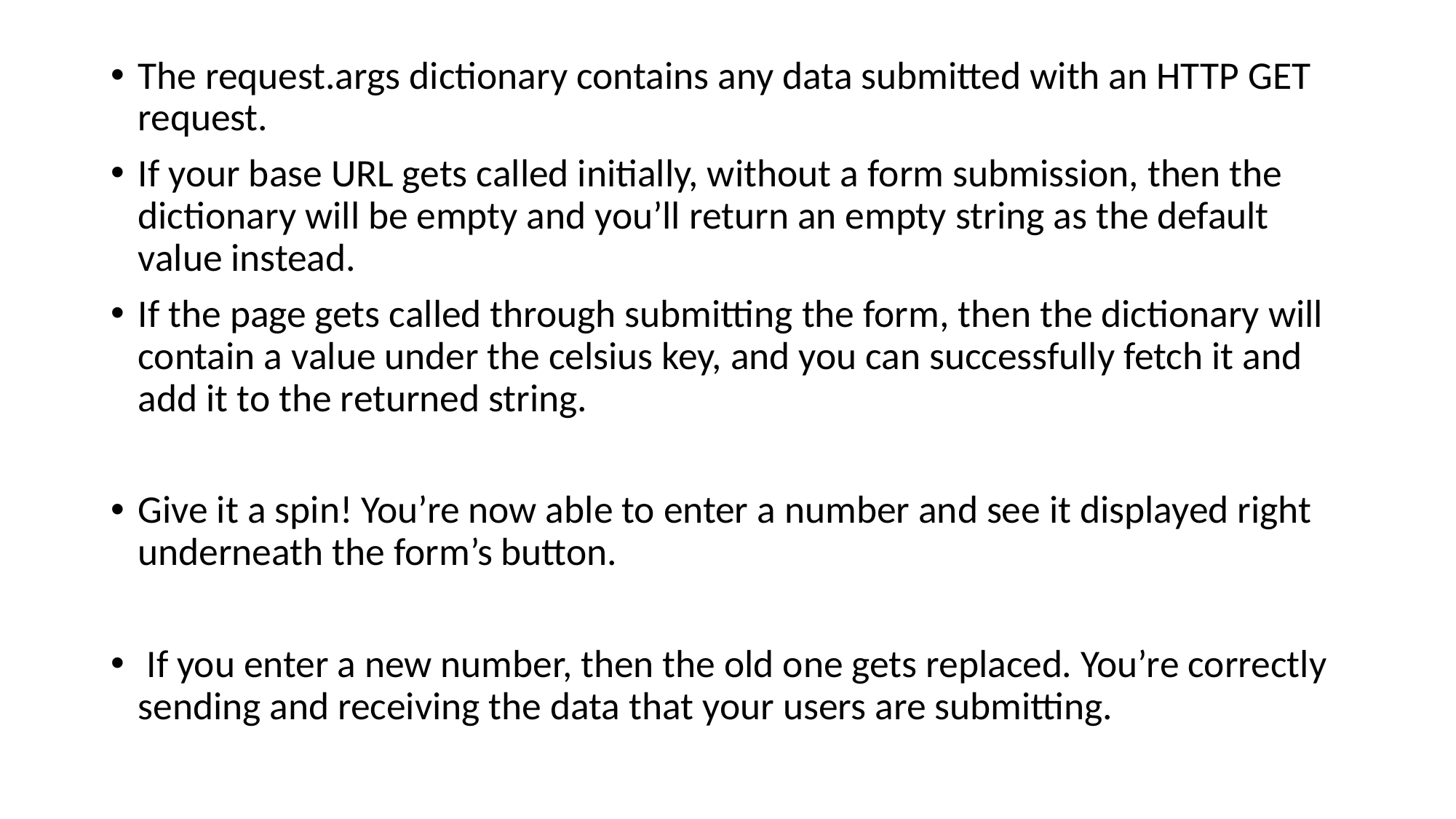

The request.args dictionary contains any data submitted with an HTTP GET request.
If your base URL gets called initially, without a form submission, then the dictionary will be empty and you’ll return an empty string as the default value instead.
If the page gets called through submitting the form, then the dictionary will contain a value under the celsius key, and you can successfully fetch it and add it to the returned string.

Give it a spin! You’re now able to enter a number and see it displayed right underneath the form’s button.

 If you enter a new number, then the old one gets replaced. You’re correctly sending and receiving the data that your users are submitting.